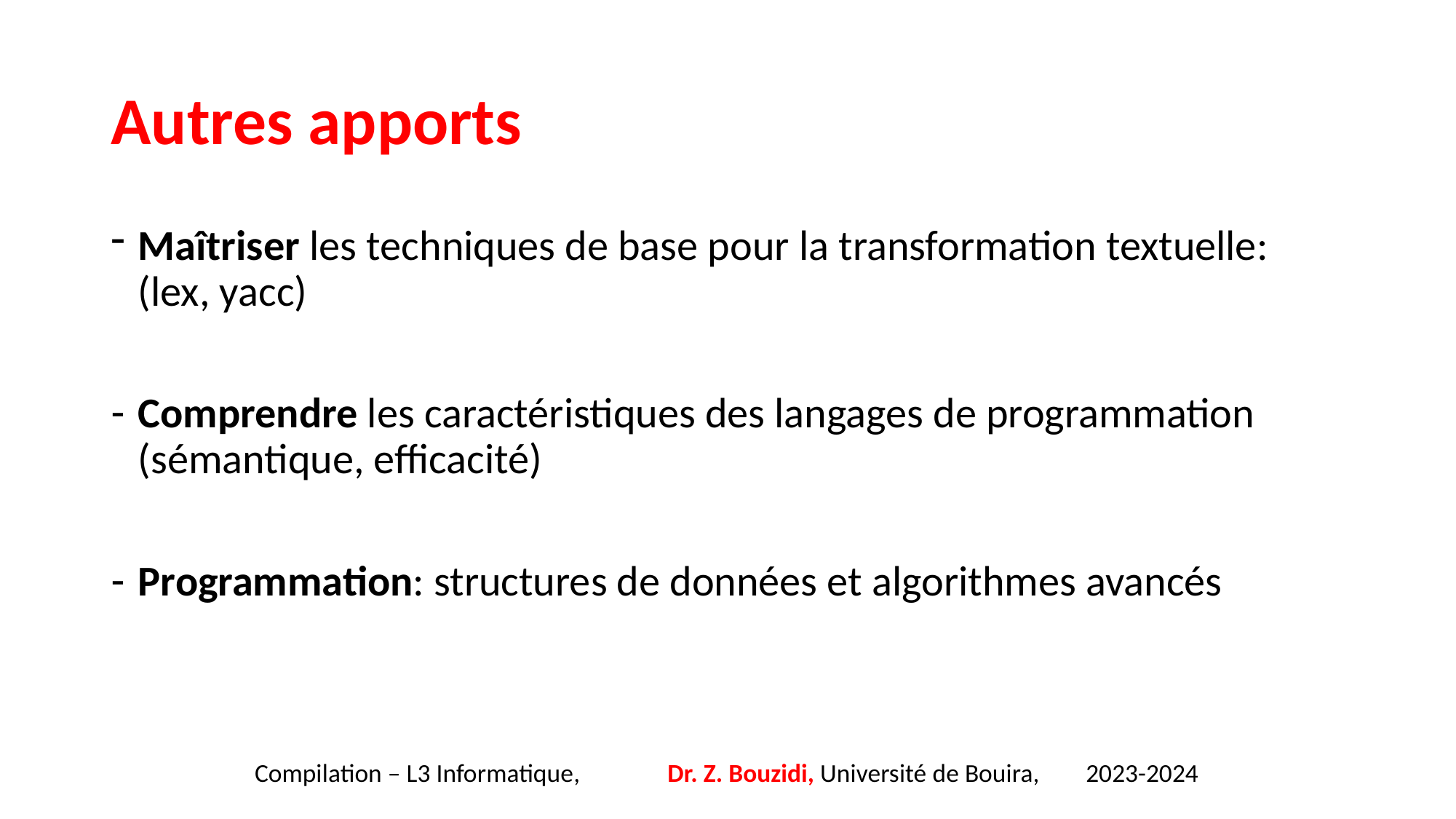

# Autres apports
Maîtriser les techniques de base pour la transformation textuelle: (lex, yacc)

Comprendre les caractéristiques des langages de programmation (sémantique, efficacité)

Programmation: structures de données et algorithmes avancés
Compilation – L3 Informatique,               Dr. Z. Bouzidi, Université de Bouira,        2023-2024